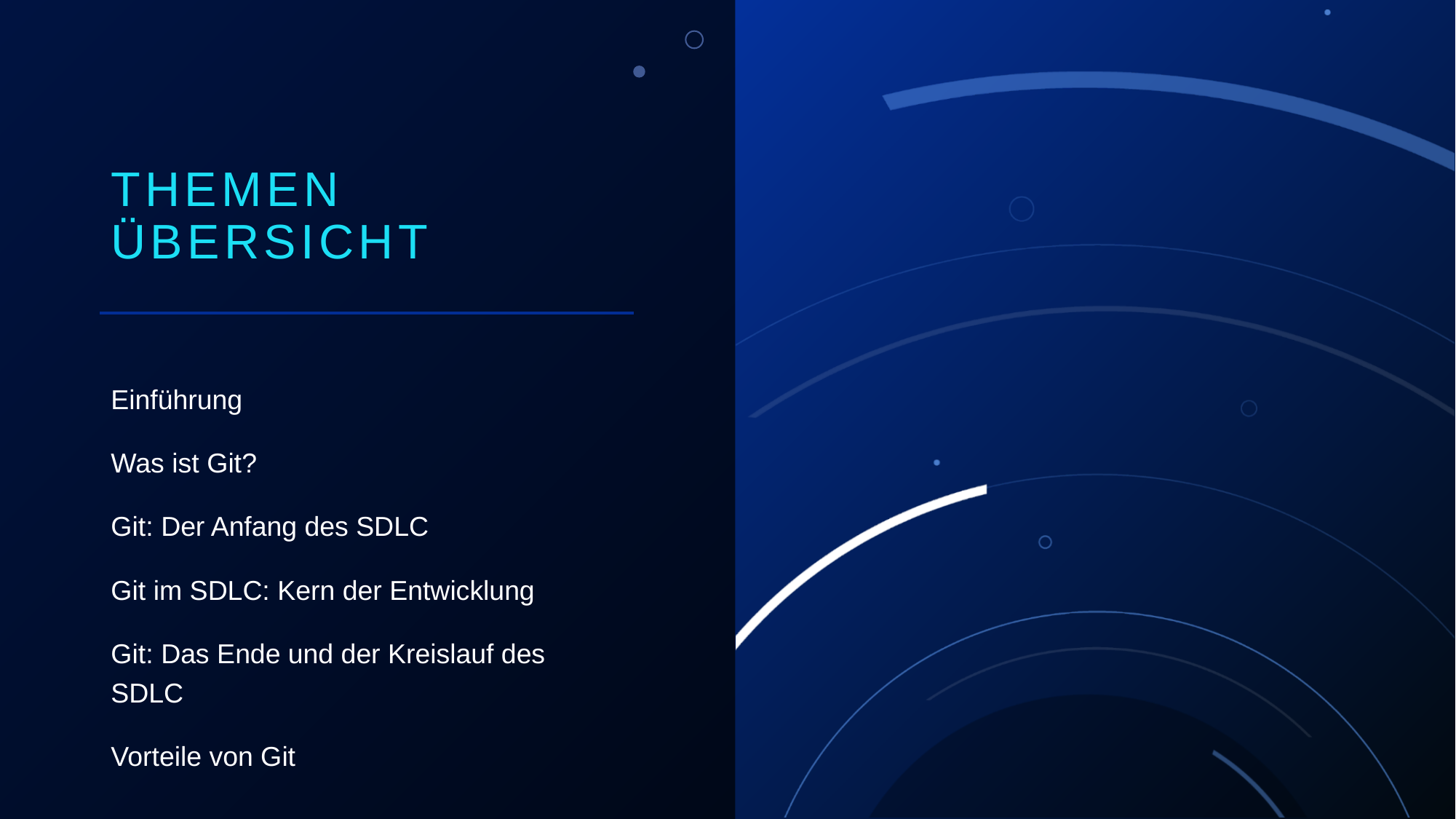

# THEMEN Übersicht
Einführung
Was ist Git?
Git: Der Anfang des SDLC
Git im SDLC: Kern der Entwicklung
Git: Das Ende und der Kreislauf des SDLC
Vorteile von Git